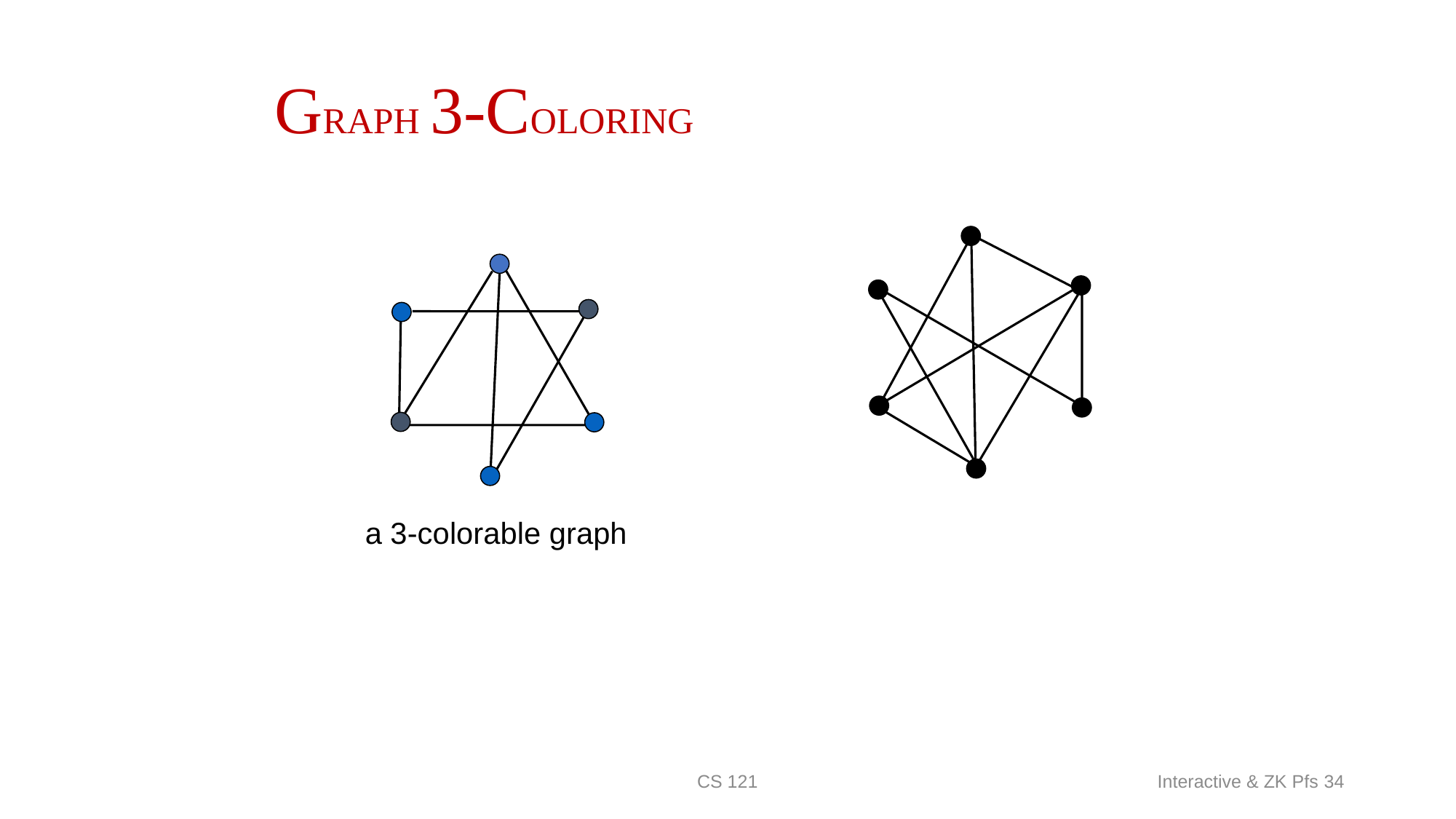

CS 121
Interactive & ZK Pfs 34
# GRAPH 3-COLORING

a 3-colorable graph